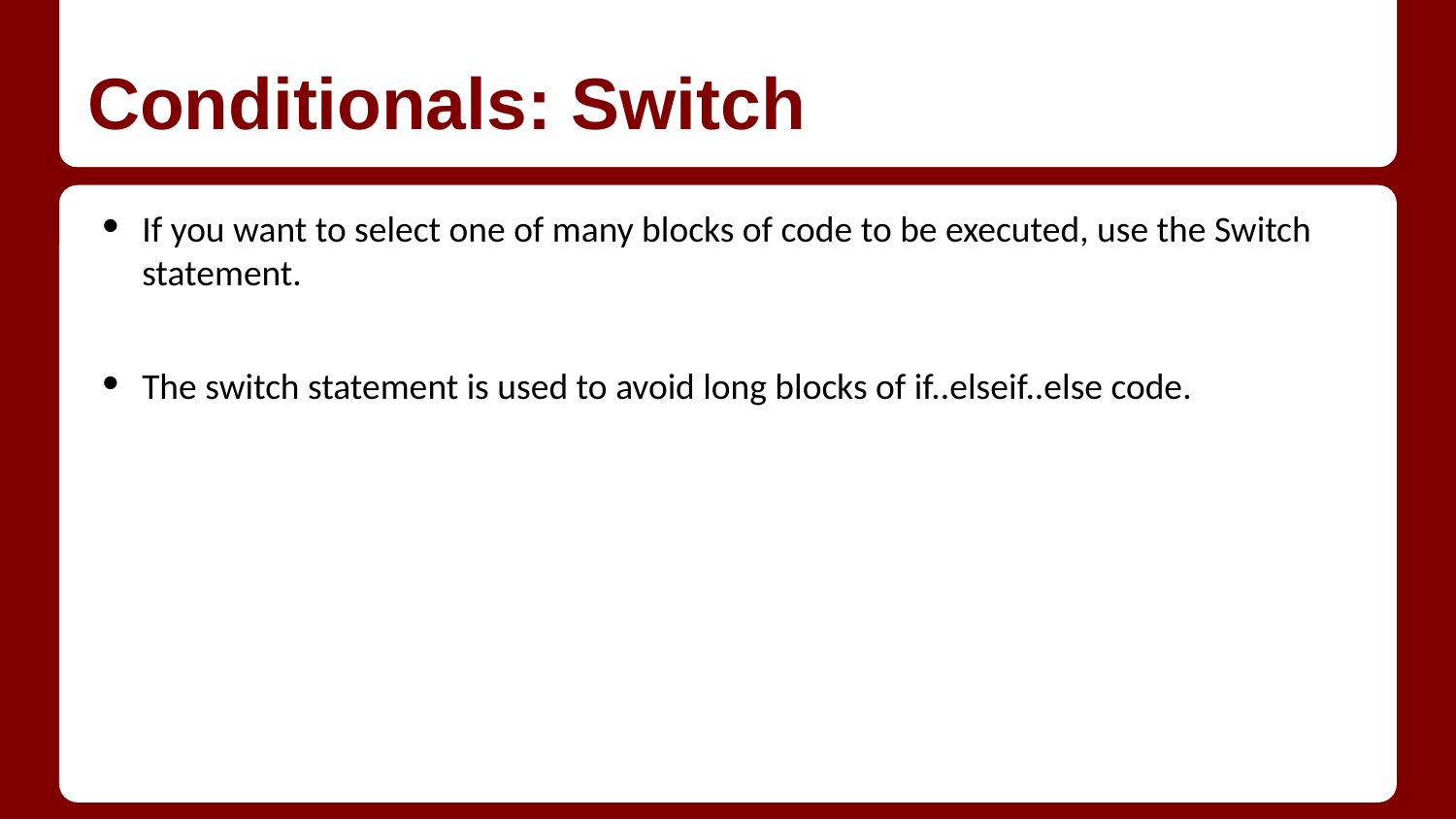

# Conditionals: Switch
If you want to select one of many blocks of code to be executed, use the Switch statement.

The switch statement is used to avoid long blocks of if..elseif..else code.